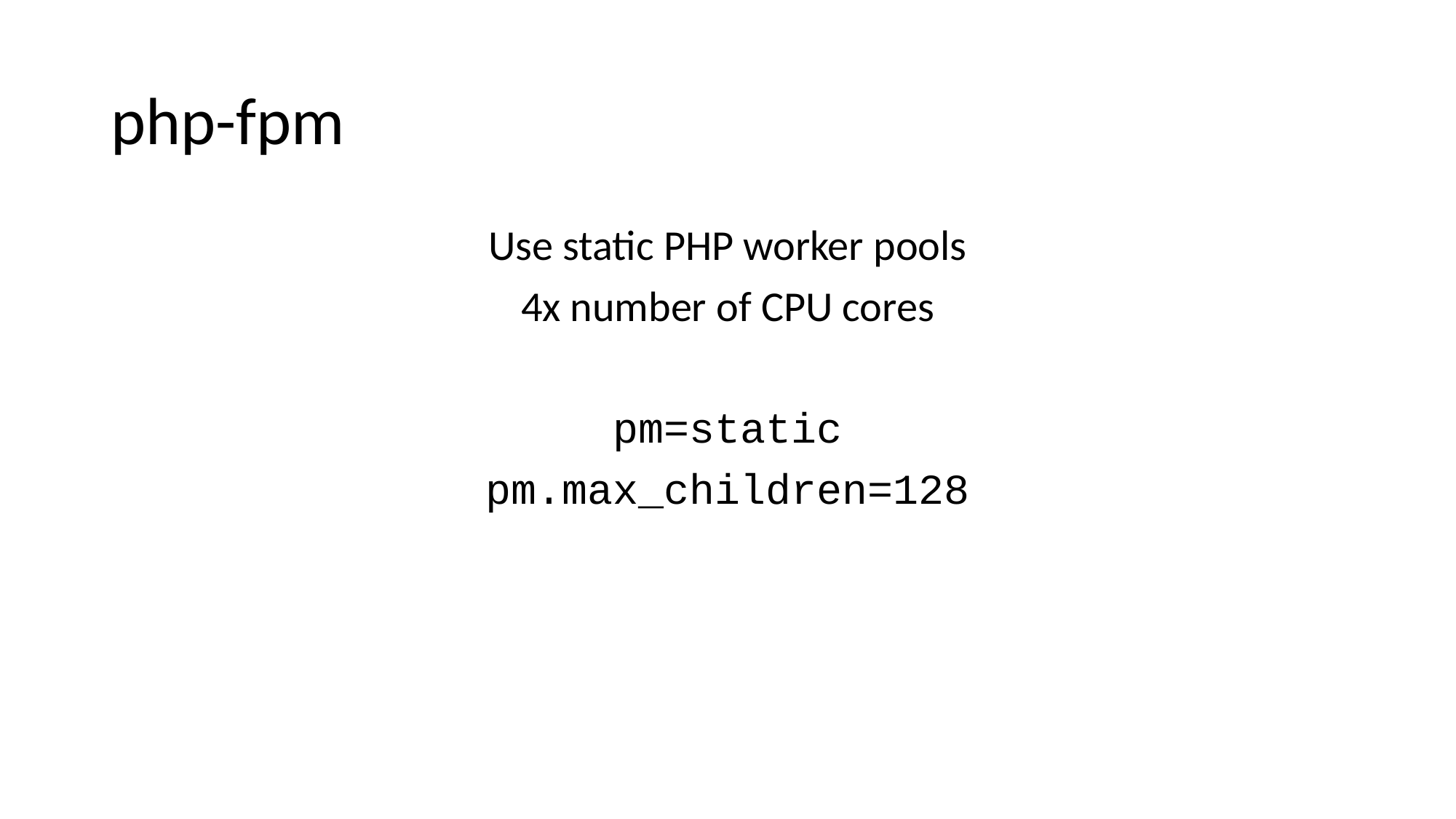

# php-fpm
Use static PHP worker pools
4x number of CPU cores

pm=static
pm.max_children=128